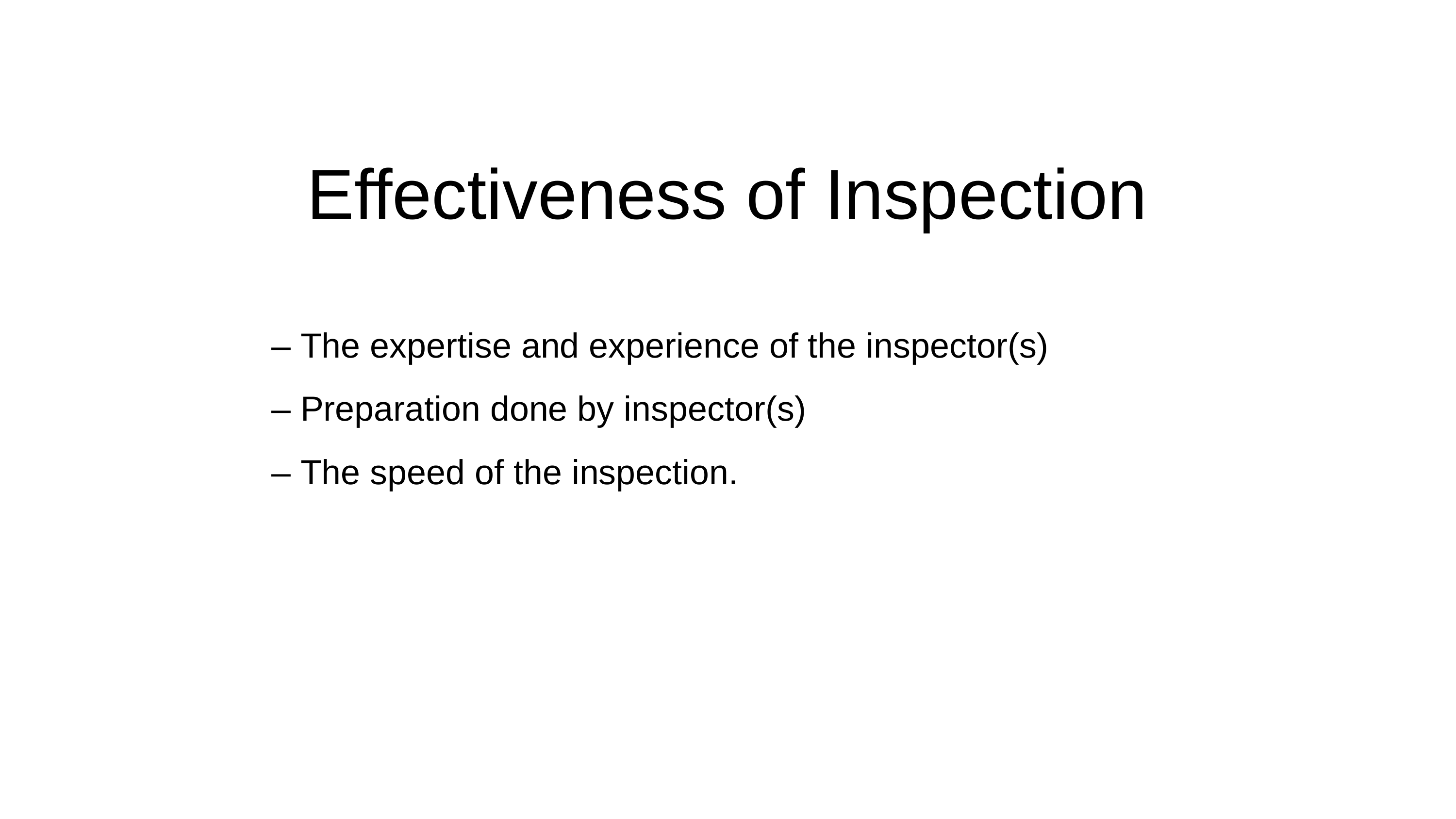

Effectiveness of Inspection
– The expertise and experience of the inspector(s)
– Preparation done by inspector(s)
– The speed of the inspection.